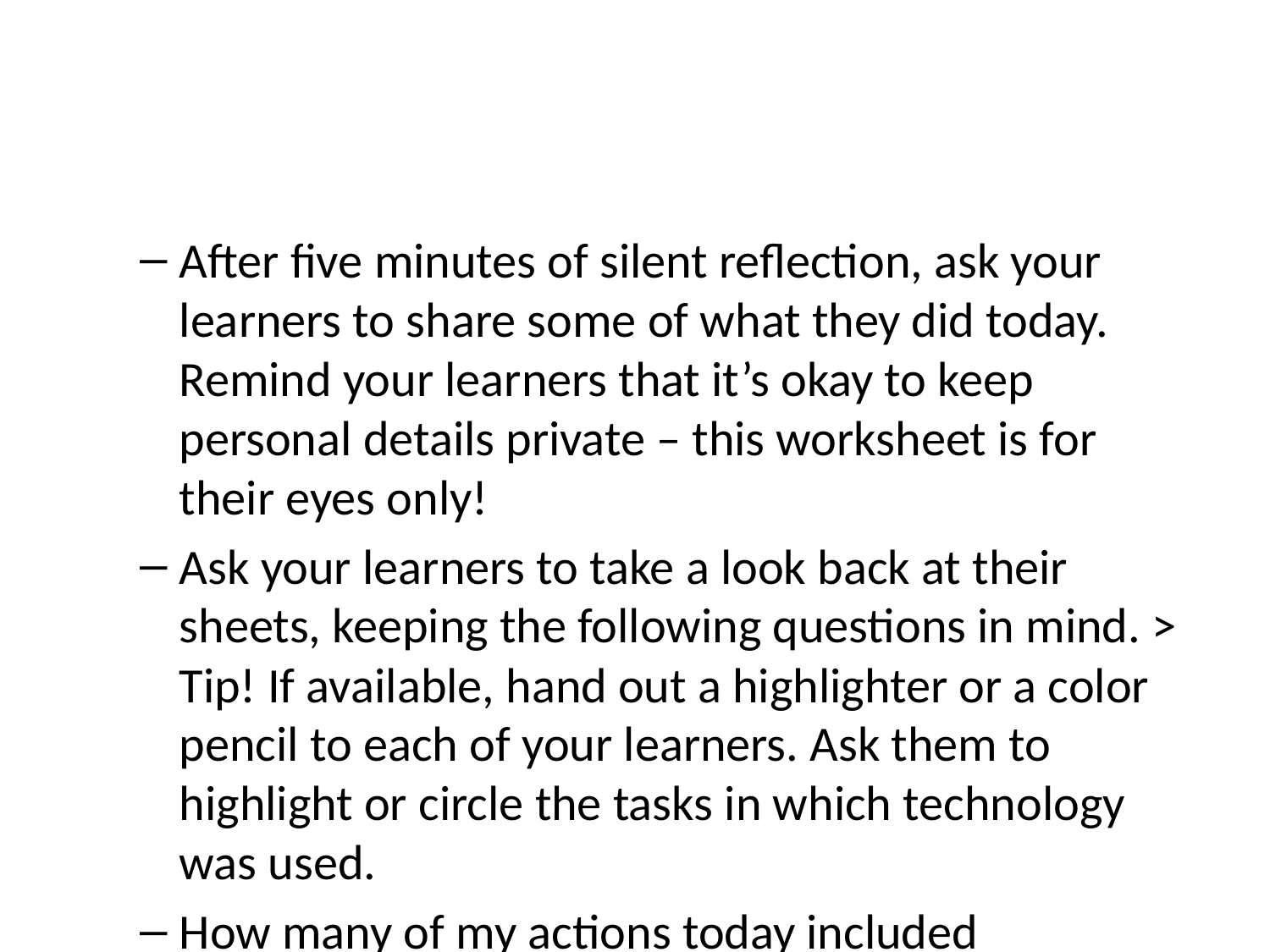

After five minutes of silent reflection, ask your learners to share some of what they did today. Remind your learners that it’s okay to keep personal details private – this worksheet is for their eyes only!
Ask your learners to take a look back at their sheets, keeping the following questions in mind. > Tip! If available, hand out a highlighter or a color pencil to each of your learners. Ask them to highlight or circle the tasks in which technology was used.
How many of my actions today included technology?
How many of my actions today required the use of a website?
Who might notice how often I’m using my technology to do day-to-day tasks?
What could they find out about my online habits?
What could they find out about where I am in the real world? > Tip! As your learners share their stories of daily web use, discuss the ways in which these websites are tracking their activities. > * From https://www.internetsociety.org/: > * Websites And Online Shopping. > * Retailers and product review sites often leave cookies on your system which can track your movement from site-to-site, allowing targeted advertisements that can show you products you’ve been recently reading about or looking at online. > * Social Media. > * All those +1s, Retweets, and Facebook comments (even private ones) leave a record. Make sure you know what the default privacy settings are for your social media accounts, and keep an eye on them. Sites often introduce new policies and settings that increase the visibility of your data. They may rely on you just clicking “OK” to whatever terms they are introducing, without reading them. > * Mobile Phones, Tablets, or Laptops. > * Some websites will build a list of different devices you have used to visit those sites. While this can often be used as a way to help secure your account, it is important to understand the information being collected about your habits.
Discussion: Ask learners:
Did the number of tasks for which you relied on technology surprise you?
Who do you think might be noticing your online habits?
What do you think these entities might be able to learn about you?
Which of this information would you like to protect?
Tell your learners: the information we leave behind as we travel through the web is what is known as a “digital footprint” or a “digital shadow.” Your digital footprint includes websites you visit, emails you send, and information you provide to online services.
Let’s take a look at the kind of information you may be leaving behind in your digital footprint.
Discussion & Online Activity: What Information Can Be Collected?
[10 minutes] * Share with your learners that while it is not likely that their digital shadow contains the content of their online activities, their metadata is being left behind and tracked by all sorts of entities. * Explain that metadata is, simply put, data about data. Here is an example: an image may include metadata that describes how large the picture is, the color depth, the image resolution, when the image was created, and other data. Another example can be found in a text files. Without viewing the contents, we can see how large the file is, what type of file it is, who the author is, and when the document was written. * Ask your learners: now that we know more about metadata, let’s think about what metadata an email might include. Let’s say you’re sending your friend an email. Third parties may not be able to see what’s inside your email. What do you think they can see? * Senders * Recipients * Date & time the email was sent * Whether or not there were any attachments * Ask learners: what do you think could be learned from collecting and analyzing these points of data about your communications? * Who your friends and family are. * Which of your friends you keep in contact with the most. * How your friends and family are connected together. * We can see this metadata in action with a tool MIT developed called Immersion. Let’s look at this demo of Tony Stark’s contacts: https://immersion.media.mit.edu/demo * Notice that we can see who Tony’s “top collaborators” are * We can see which individuals received group emails together. They form cluster representing our contact groups. * We can also use the slider at the bottom of the page to view how our contacts have changed over time. * Ask your learners: What else do you notice about Tony Stark’s profile? * Feel free to try this at home. MIT provides a secure login for most email applications: https://immersion.media.mit.edu/
Online Activity: Using Lightbeam
[15 mins] * Share with your learners that we’re going to take a look at who might be tracking us online.
* Explain to learners that we will be using Mozilla’s Lightbeam to see how companies use “cookies” - or special files saved by your web browser - to follow you around online. * Provide an overview of cookies. * A cookie is small piece of data sent from a website and stored on the user’s computer by the user’s web browser while the user is browsing. * They were designed to help a website remember information like what’s in your shopping cart, whether or not a user is logged in, and remembering answers users entered in forms. * There are many types of cookies, which we shall see in our Privacy Speed Dating activity. * Make sure you and your learners are using Firefox. * Demonstrate how to navigate to Firefox Add-ons, search for Lightbeam, and click to Add to Firefox. (https://addons.mozilla.org/en-US/firefox/addon/lightbeam/) * Go around the room to answer any individual questions about this process. > Tip! If you’re working with a co-facilitator, this is a great way for them to help out. * Explain that learners will need to click on the Lightbeam icon next to the navigation bar to see data. * Demo Lightbeam for your learners by visiting two or three community-appropriate sites you like in a new tab (for example, amazon.com, youtube.com, wikipedia.com). Then go back to your Lightbeam tab and show students how many trackers have followed you. * Share with your learners: As you visit more and more sites, Lightbeam will display other companies and organizations that are following you and tracking your cookies. Sites can follow you around the web by looking at your Cookies and seeing where you got them.” * Ask learners to explore the internet a little bit to let Lightbeam collect third-party tracking info. * Then share with your learners: Now you try it! Open a new tab next to your Lightbeam tab. Visit four or five community-appropriate sites you like and go back to your Lightbeam tab each time you go to a new page. See how Lightbeam keeps track of how many sites are tracking you. * Give your learners time to explore. * Ask learners: * What did you see in Lightbeam that surprised you about online tracking? * Did any of the sites you visited use common tracking software? * Are there important, “good” reasons to track people online that are worth losing some privacy over?
Offline Activity: Privacy Speed Dating
[20 mins] * Break your learners into groups of 6 or so. * Provide your learners with “biographies” (see below) of various third party tracking devices.
* *Analytics Tracking: I work for the website owner to see how many people are visiting the site (visits and unique visitors; new and returning), or where they're coming from. I help a website owner understand a customer's website experience. I'm a persistent, usually first party, cookie that is set the first time when you visit the website, and I remain there for the duration that the website determines, often 18 months.*
* *Session Management Tracking: I'm a cookie that is needed to make the website function technically. I'm set when you visit the site and I disappear when you leave. I'm a transient cookie, stored on the client side in temporary memory and not on your hard drive. I'm happy to date, but am not looking for a long-term relationship and I won't invade your privacy.*
* *Ecommerce Tracking: I'm used for shopping cart management and "quick checkout" options when you buy something on your favorite website. My cookies store ID values that help the website keep track of you as you add different things to your cart. Everything you add to your cart gets stored with your ID value, so that when you check out, the website knows what is in your cart. I can be a session cookie that disappears when you leave, or a persistent cookie that keeps your shopping cart items for you when you return later. Without me, online shopping would be far less convenient.*
* *Location Tracking: I'm the spy in your pocket. I'm on your computers, mobile phones, and tablets. Since I often go with you, I can record your location all the time, even when you're not connected to the Internet. I can can reveal not just where you live and work, but also where you visit. I can make your daily routine and any deviations from it clear. I can also be used to infer your relationships to other people.*
* *Third Party Tracking: I get stored on your device when you visit a website. You often won't know I'm there. The website decides how many of my friends are invited. I often have a lot of friends. There may be 60 of us or more on one page. But I'm sometimes seen alone or not seen at all. I like to track your browsing habits and tell others. I guess you could say I'm a bit of a gossip. One of my jobs is to work for companies who want to build up a profile of who you are: how old you are, where you live, what you read, and what you're interested in. The companies I work for can package and sell this information to thers: advertisers, other companies, or governments. I'm often hidden, but when I work for well known companies, you can see me as a brightly colored button.*
* *Browser Fingerprinting: I started out in banking to help prevent fraud, but now I work in lots of areas. My friends tell me things about you, like your IP address, browser history, screen size, time-zone, plug-ins, and operating system. I pull together information that alone doesn't seem identifying, but because I put all these things together, I can identify you across the Internet and can be used as an alternative to cookies. The more uniquely your system is configured, the easier it for me to identify you. Don't believe me? Try Panopticlick. EFF has been measuring me since 2010.*
Ask your learners to take a little time to read the biography they were given. Share with your learners that they should adopt the “personality” of the tracker listed on their card. Once the activity begins, they will have two minutes to learn meet and get to know the others in the room.
Set a timer to 2 minute intervals. Start the timer and ask everyone to find a partner. > Tip! If there are an odd number of participants, let learners know that one group of three at a time is perfectly acceptable.
Tell your learners that they have two minutes to introduce themselves to each other and ask each other any of the short questions below. After the two minutes is up ask them to find another person and do the same thing. Keep going until everyone has had a chance to meet each other.
What do you do?
What are your friends like?
How do we connect?
How old are you?
Where are you from?
After ten minutes, call your learners back to the big group.
Have a discussion with your learners:
What surprised you the most when it comes to these online trackers?
When learning about a new type of tracker, could you see who might be benefitting from the information that is being picked up about your browsing habits?
Are you concerned about the type of information that is being shared about you? Why or why not?
Now that we’ve identified the problems, let’s talk solutions!